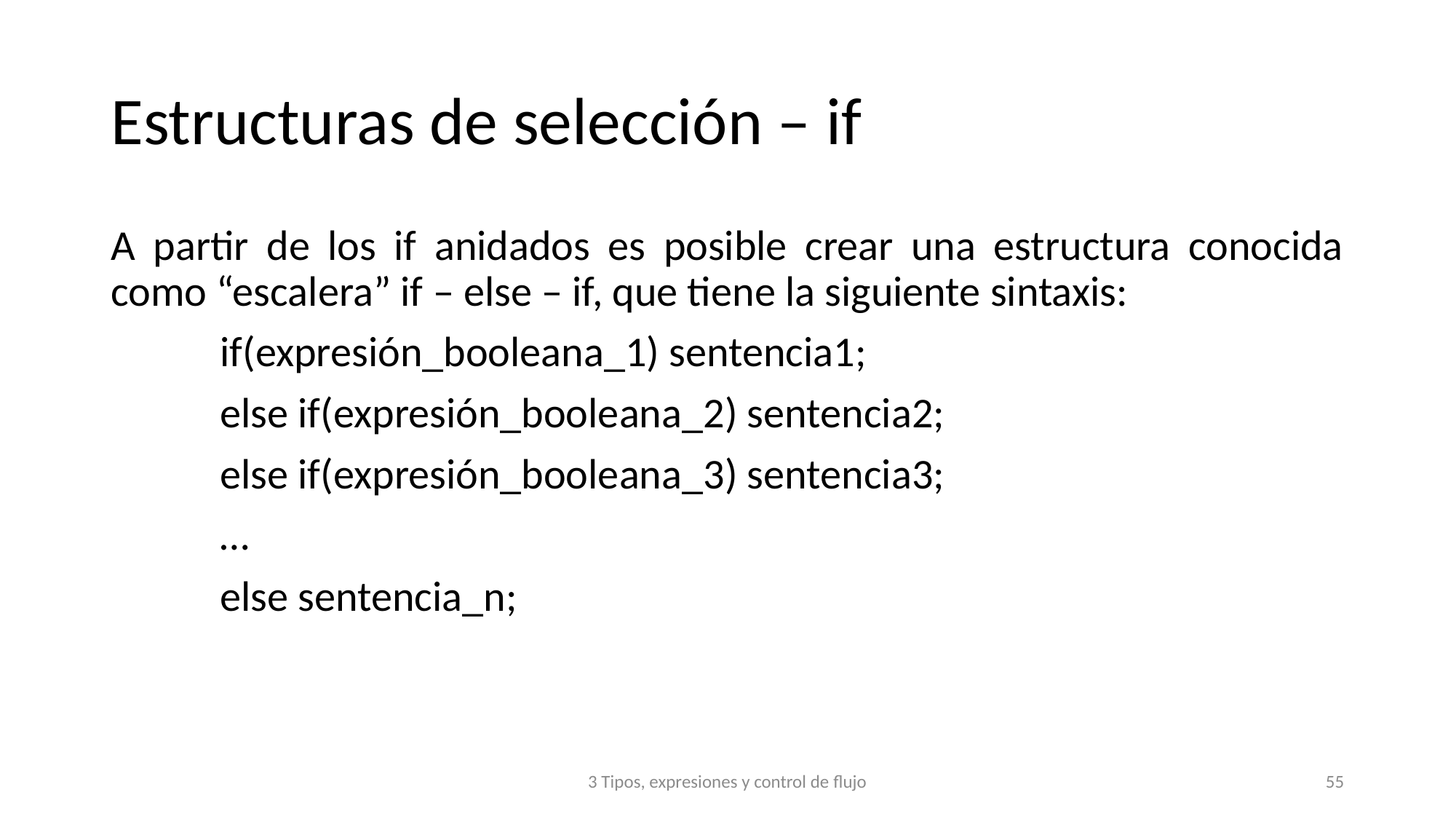

# Estructuras de selección – if
A partir de los if anidados es posible crear una estructura conocida como “escalera” if – else – if, que tiene la siguiente sintaxis:
	if(expresión_booleana_1) sentencia1;
	else if(expresión_booleana_2) sentencia2;
	else if(expresión_booleana_3) sentencia3;
	…
	else sentencia_n;

3 Tipos, expresiones y control de flujo
55